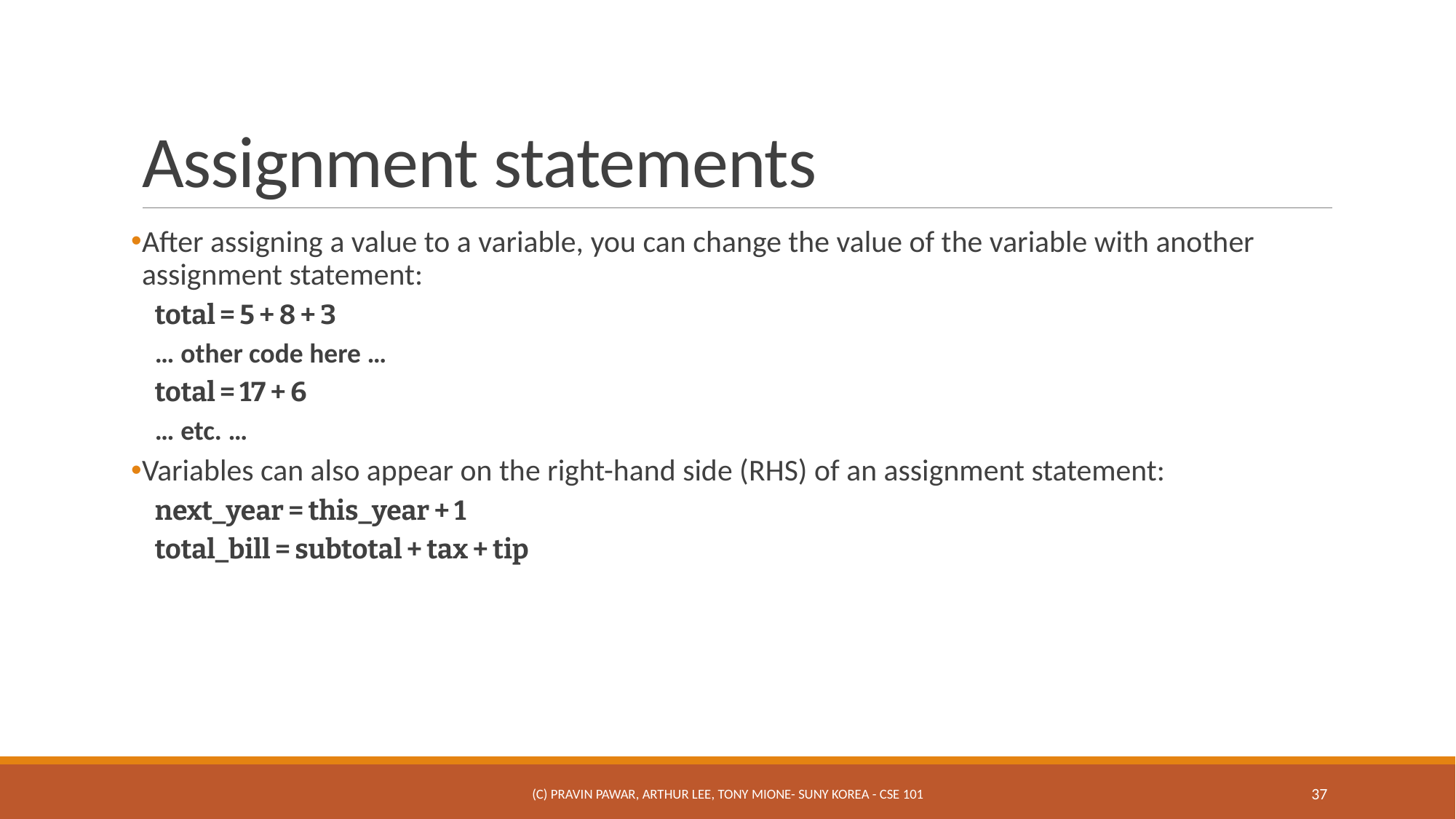

# Assignment statements
After assigning a value to a variable, you can change the value of the variable with another assignment statement:
total = 5 + 8 + 3
… other code here …
total = 17 + 6
… etc. …
Variables can also appear on the right-hand side (RHS) of an assignment statement:
next_year = this_year + 1
total_bill = subtotal + tax + tip

(c) Pravin Pawar, Arthur Lee, Tony Mione- SUNY Korea - CSE 101
37